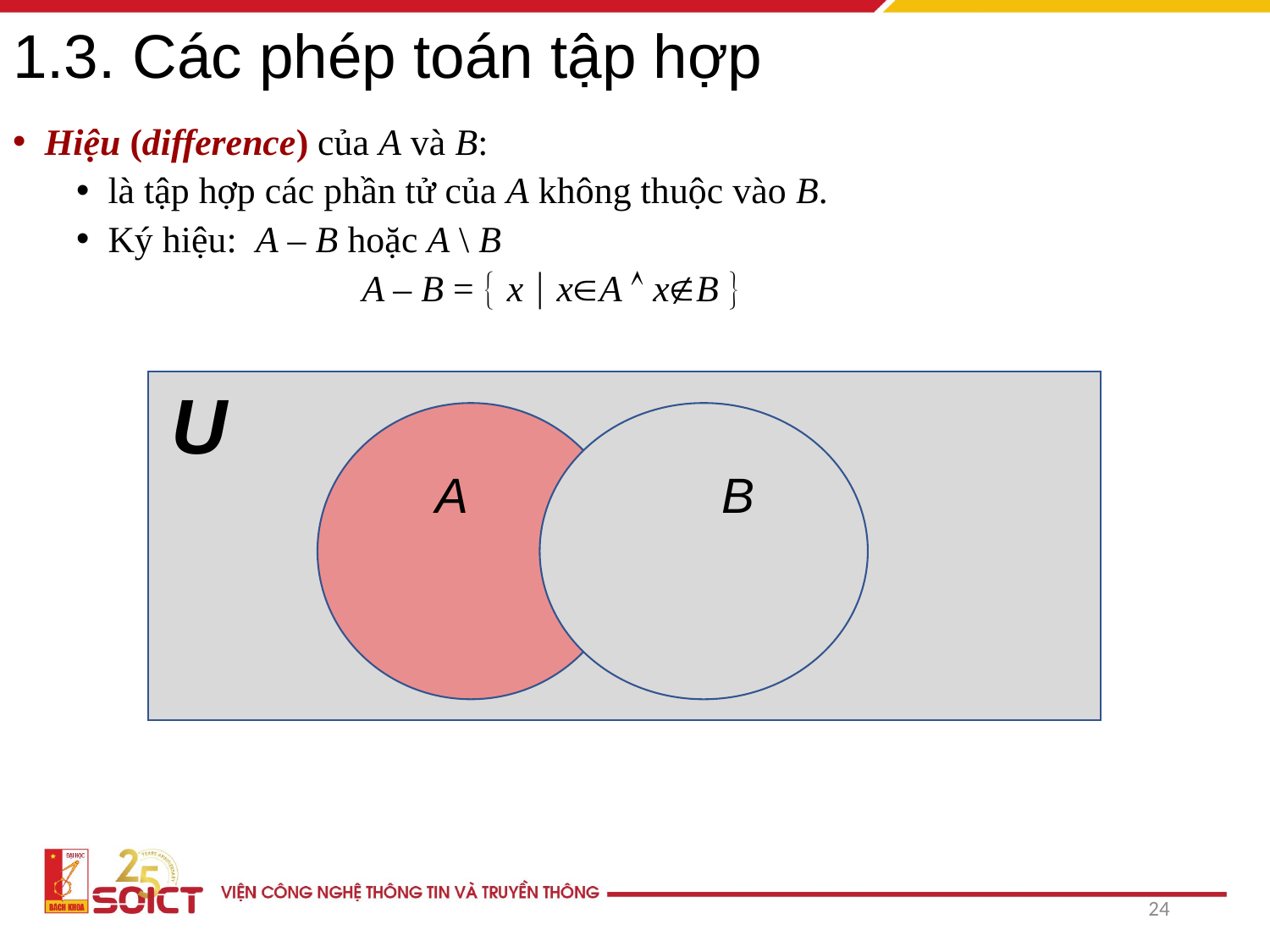

# 1.3. Các phép toán tập hợp
Hiệu (difference) của A và B:
là tập hợp các phần tử của A không thuộc vào B.
Ký hiệu:  A – B hoặc A \ B
			A – B = { x | x∈A ∧ x∉B }

U

A
B
24